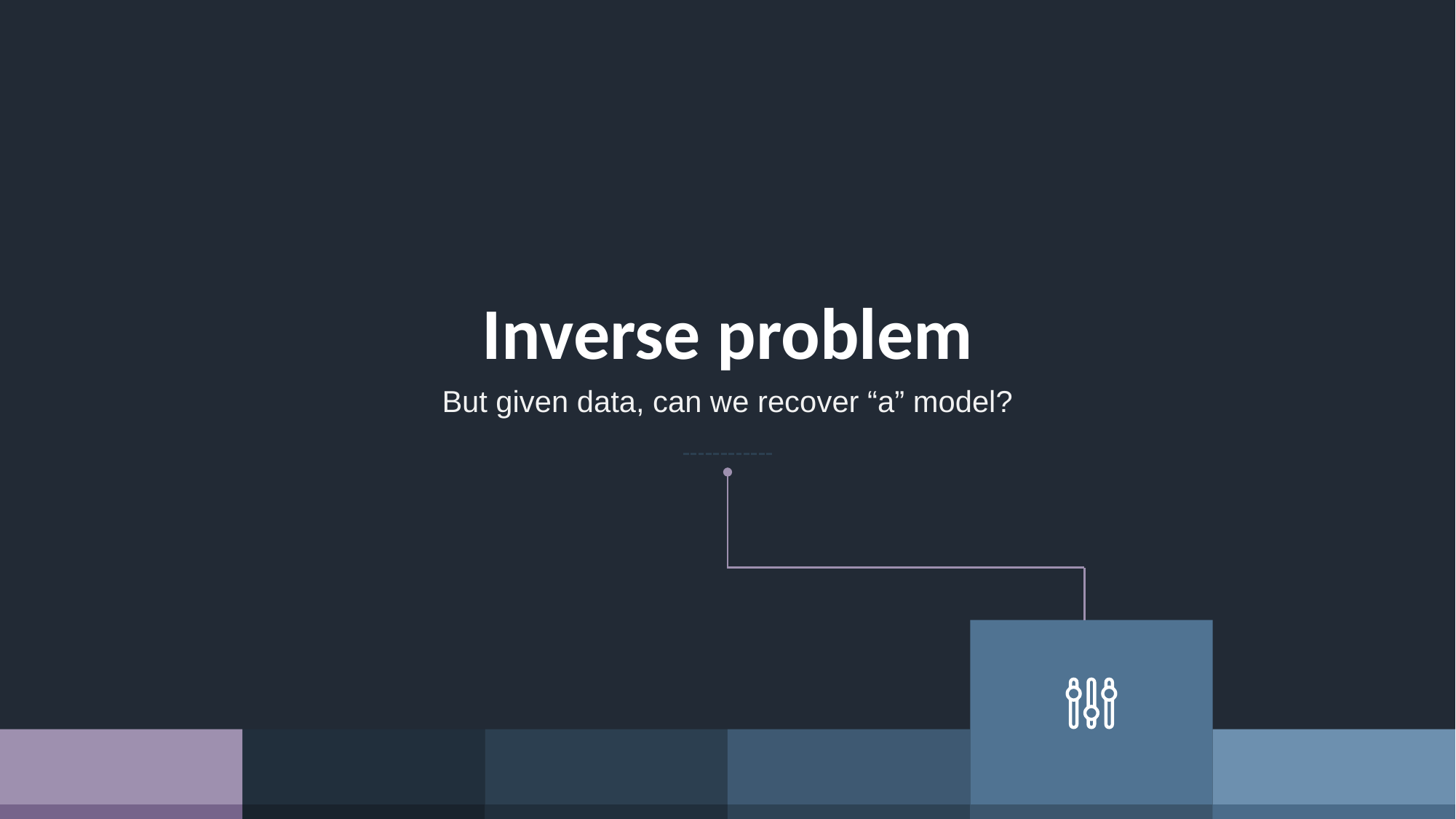

Inverse problem
But given data, can we recover “a” model?